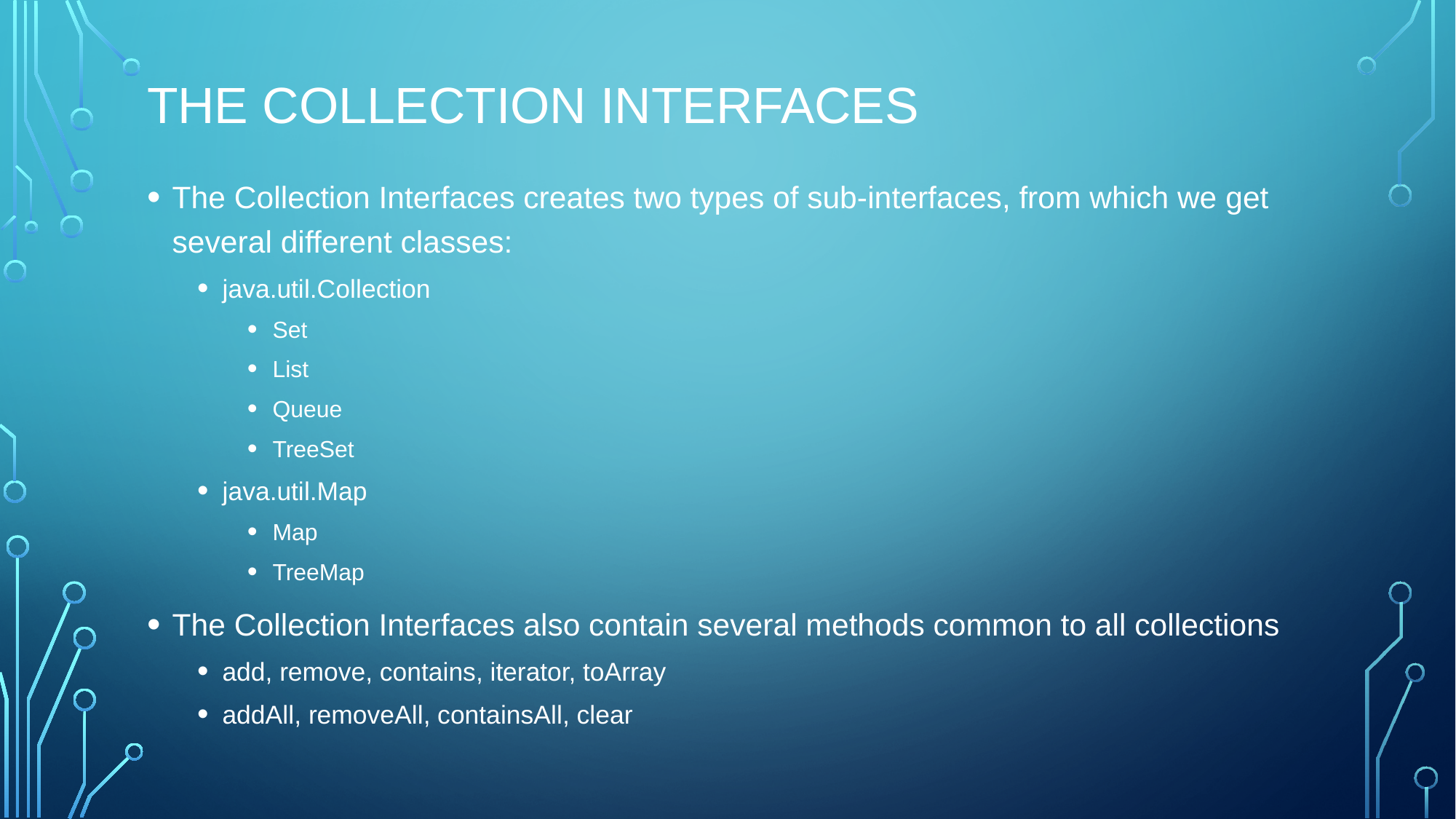

# The Collection Interfaces
The Collection Interfaces creates two types of sub-interfaces, from which we get several different classes:
java.util.Collection
Set
List
Queue
TreeSet
java.util.Map
Map
TreeMap
The Collection Interfaces also contain several methods common to all collections
add, remove, contains, iterator, toArray
addAll, removeAll, containsAll, clear